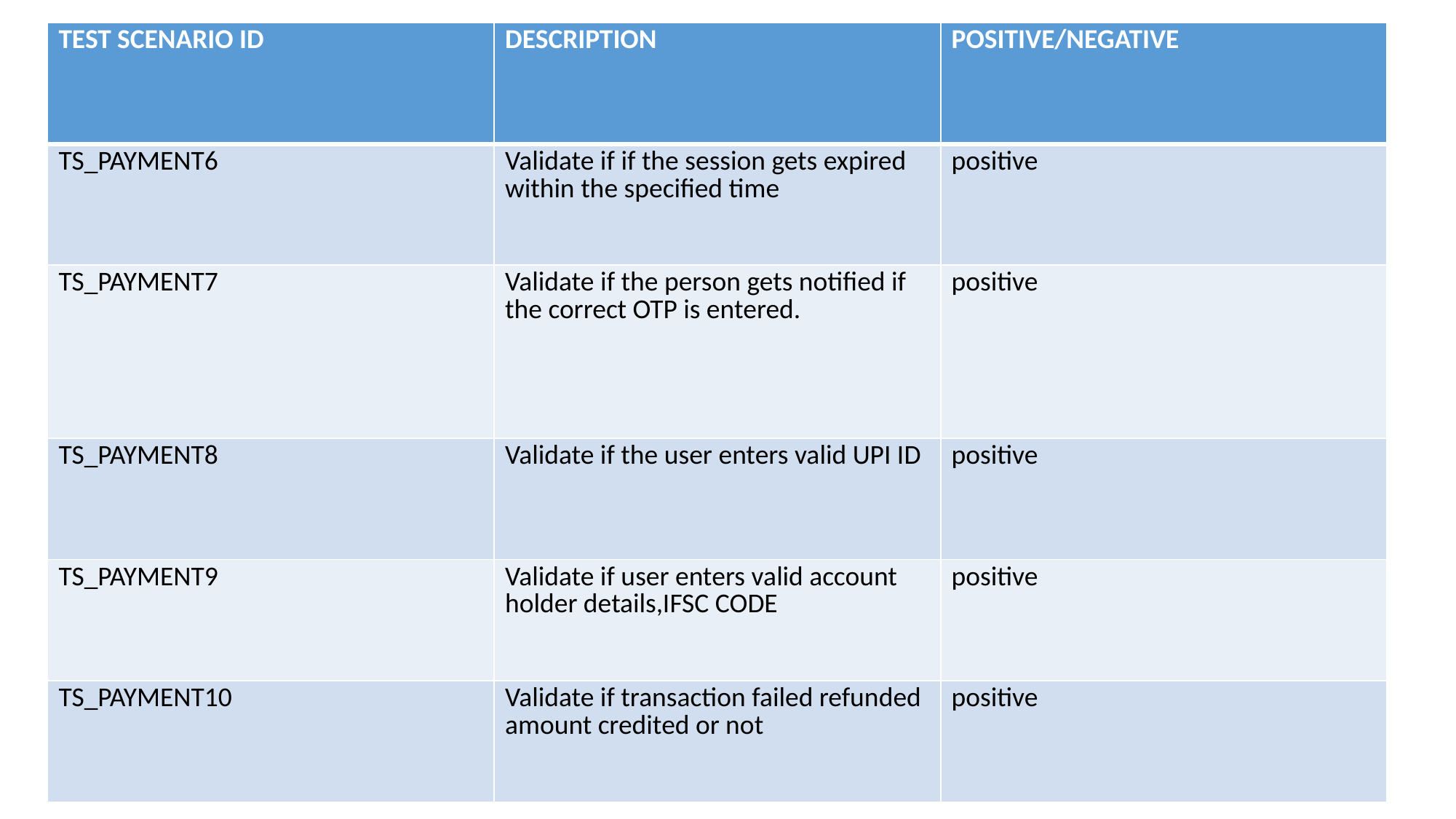

| TEST SCENARIO ID | DESCRIPTION | POSITIVE/NEGATIVE |
| --- | --- | --- |
| TS\_PAYMENT6 | Validate if if the session gets expired within the specified time | positive |
| TS\_PAYMENT7 | Validate if the person gets notified if the correct OTP is entered. | positive |
| TS\_PAYMENT8 | Validate if the user enters valid UPI ID | positive |
| TS\_PAYMENT9 | Validate if user enters valid account holder details,IFSC CODE | positive |
| TS\_PAYMENT10 | Validate if transaction failed refunded amount credited or not | positive |